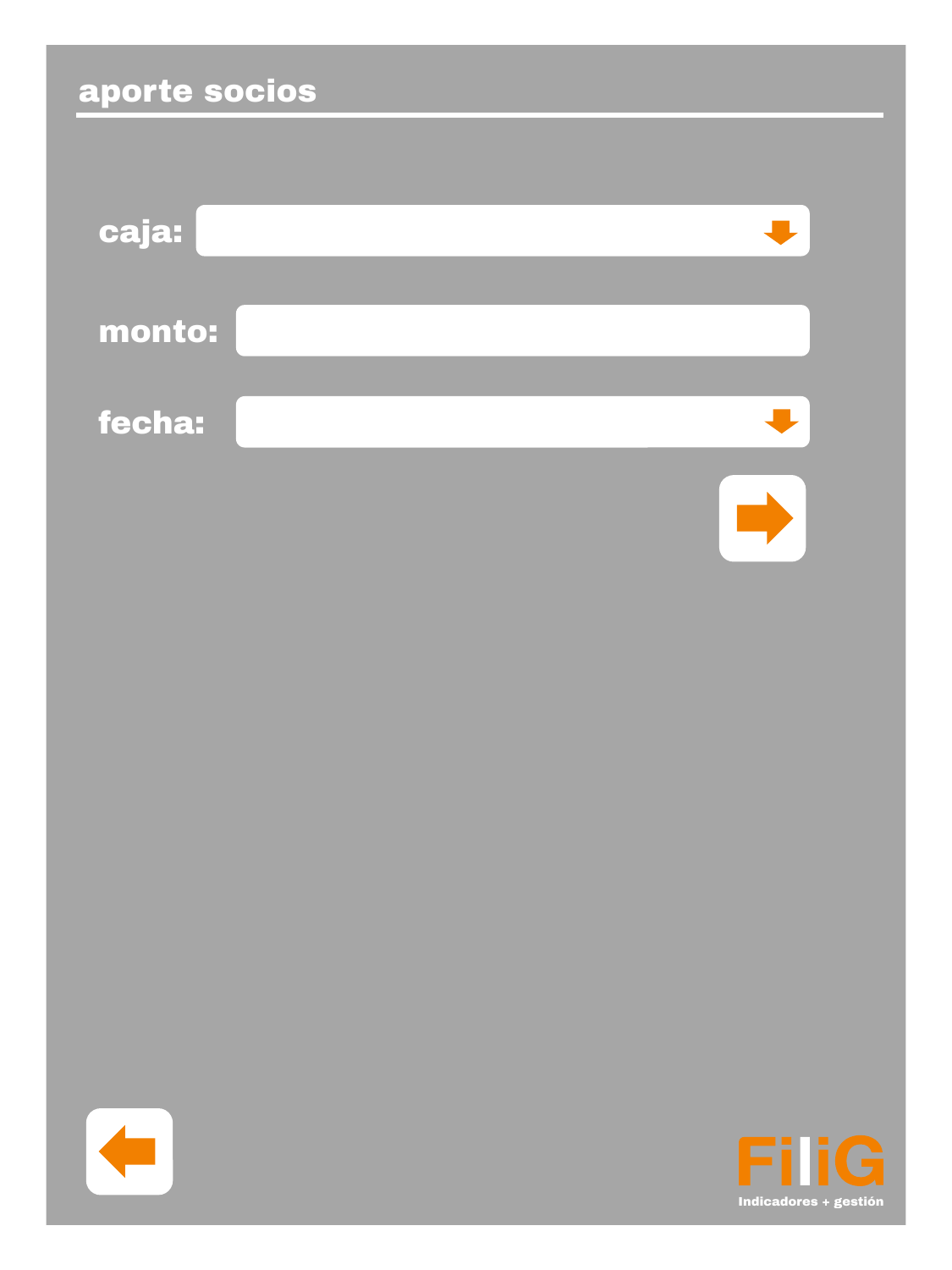

Indicadores + gestión
aporte socios
caja:

monto:

fecha: